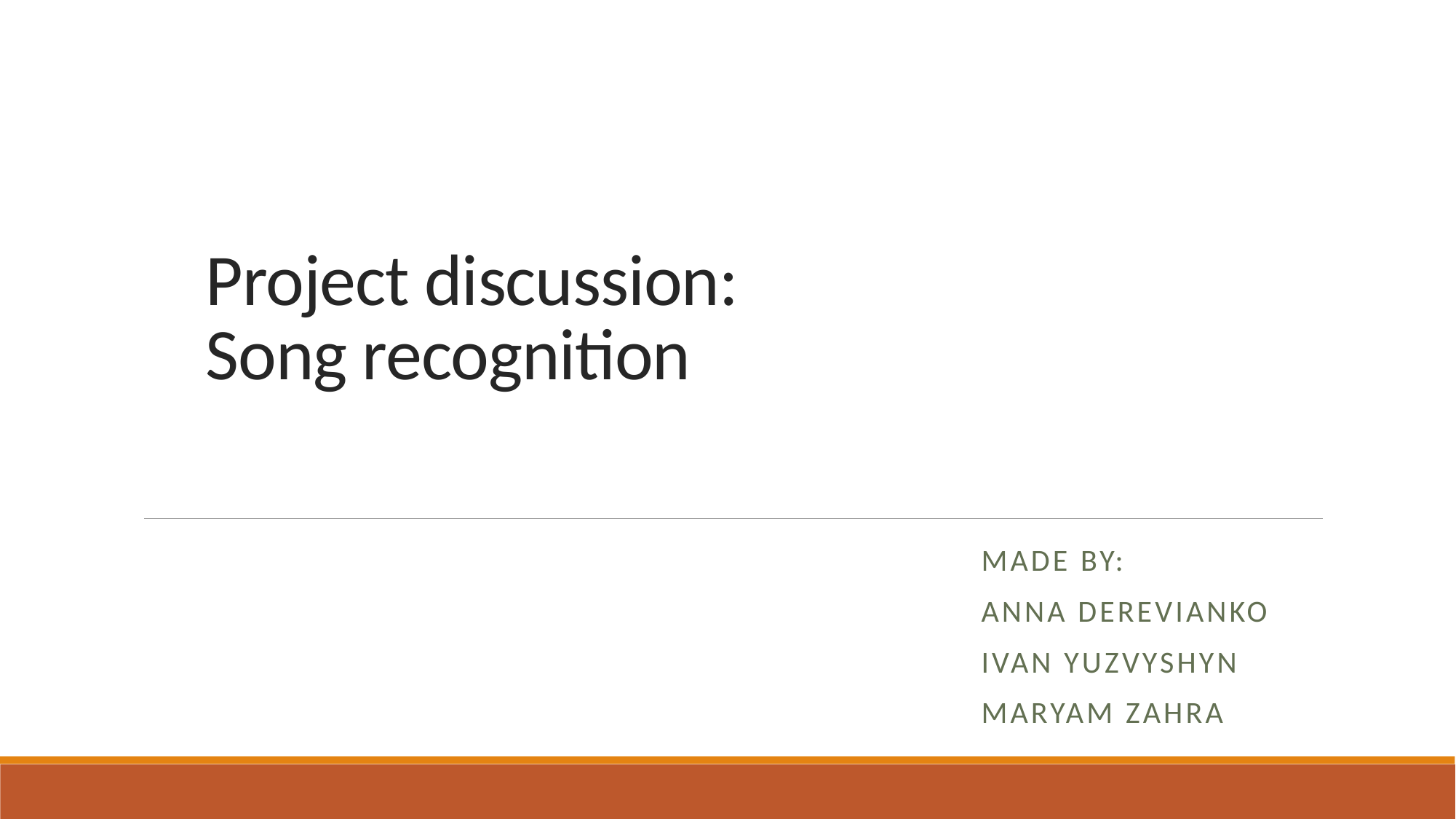

# Project discussion: Song recognition
Made by:
Anna Derevianko
Ivan Yuzvyshyn
Maryam Zahra